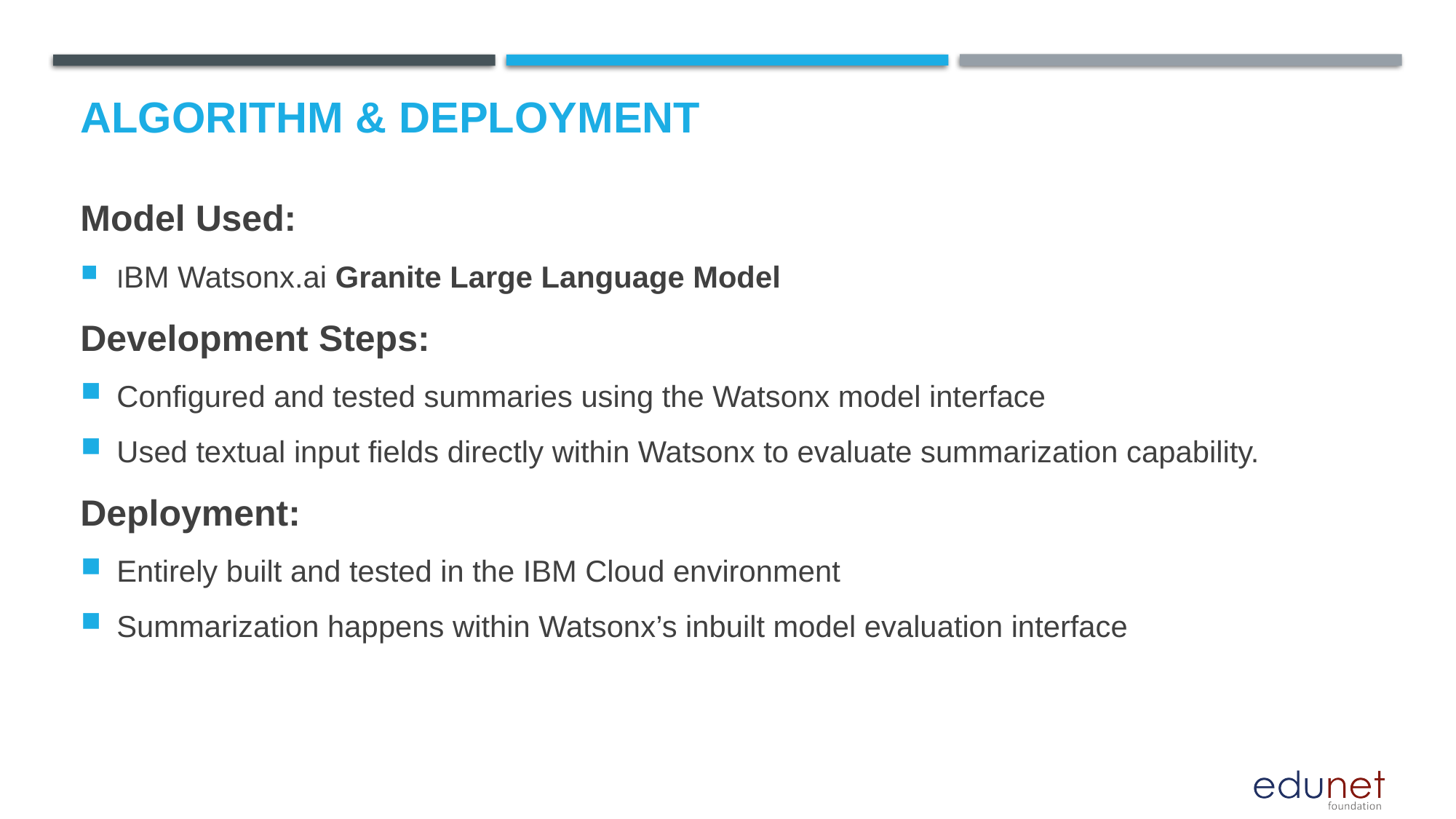

# Algorithm & Deployment
Model Used:
IBM Watsonx.ai Granite Large Language Model
Development Steps:
Configured and tested summaries using the Watsonx model interface
Used textual input fields directly within Watsonx to evaluate summarization capability.
Deployment:
Entirely built and tested in the IBM Cloud environment
Summarization happens within Watsonx’s inbuilt model evaluation interface